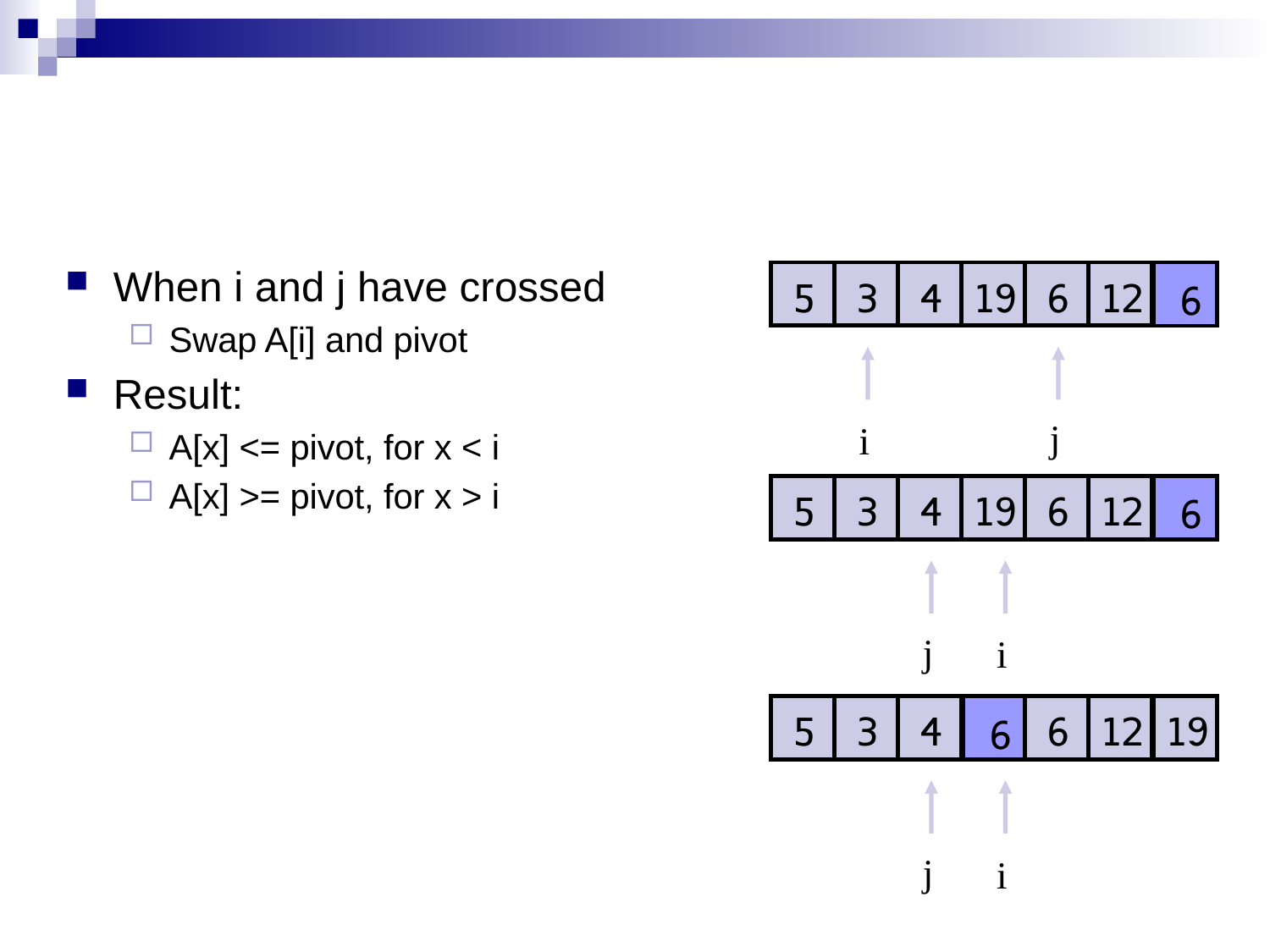

When i and j have crossed
Swap A[i] and pivot
Result:
A[x] <= pivot, for x < i
A[x] >= pivot, for x > i

19

6
5
3
4
6
12

i

j

6

19
5
3
4
6
12

i

j

19

6
5
3
4
6
12

i

j